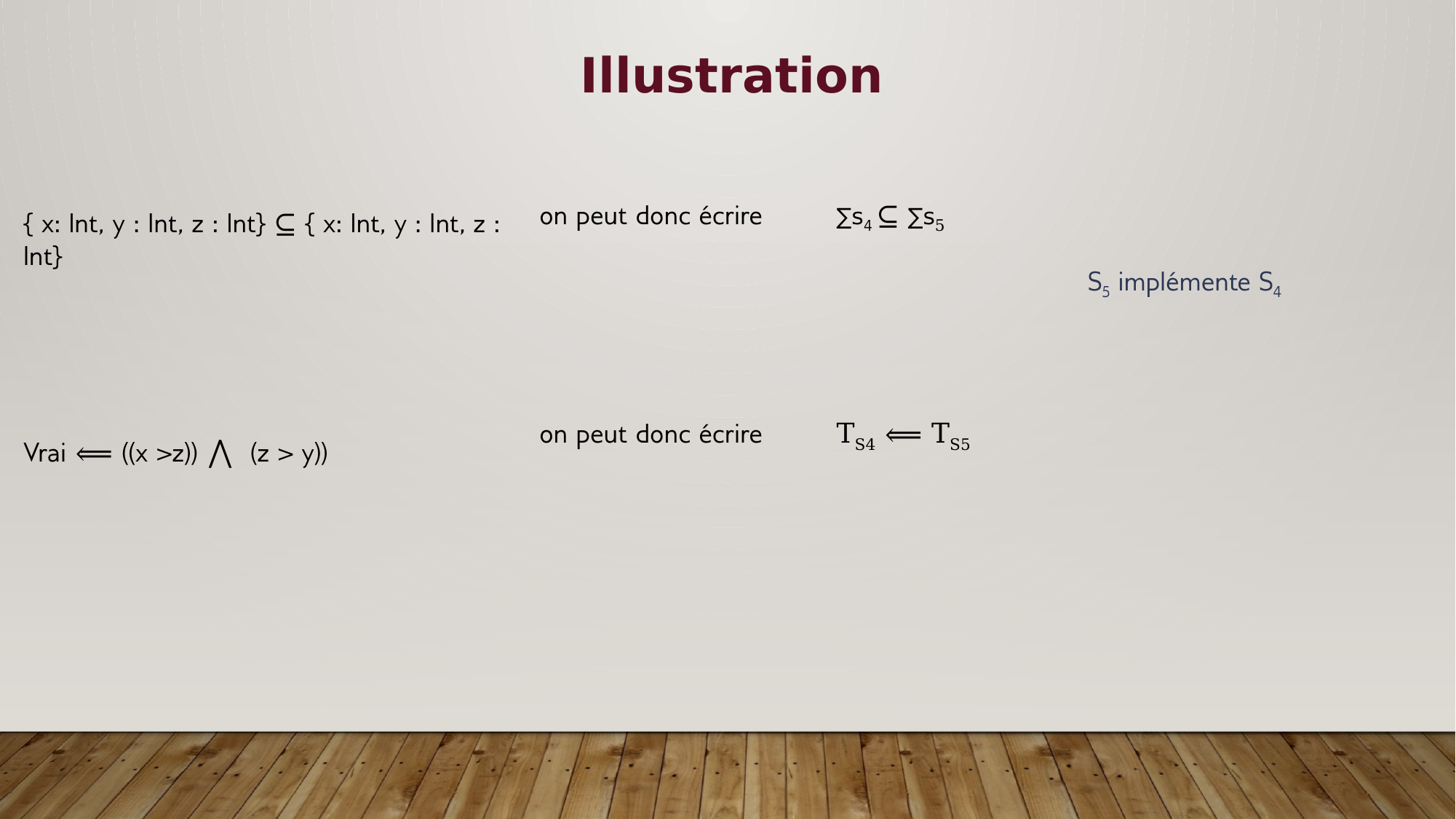

Illustration
on peut donc écrire         ∑s4 ⊆ ∑s5

on peut donc écrire         TS4 ⟸ TS5
{ x: Int, y : Int, z : Int} ⊆ { x: Int, y : Int, z : Int}

Vrai ⟸ ((x >z)) ⋀  (z > y))
S5 implémente S4